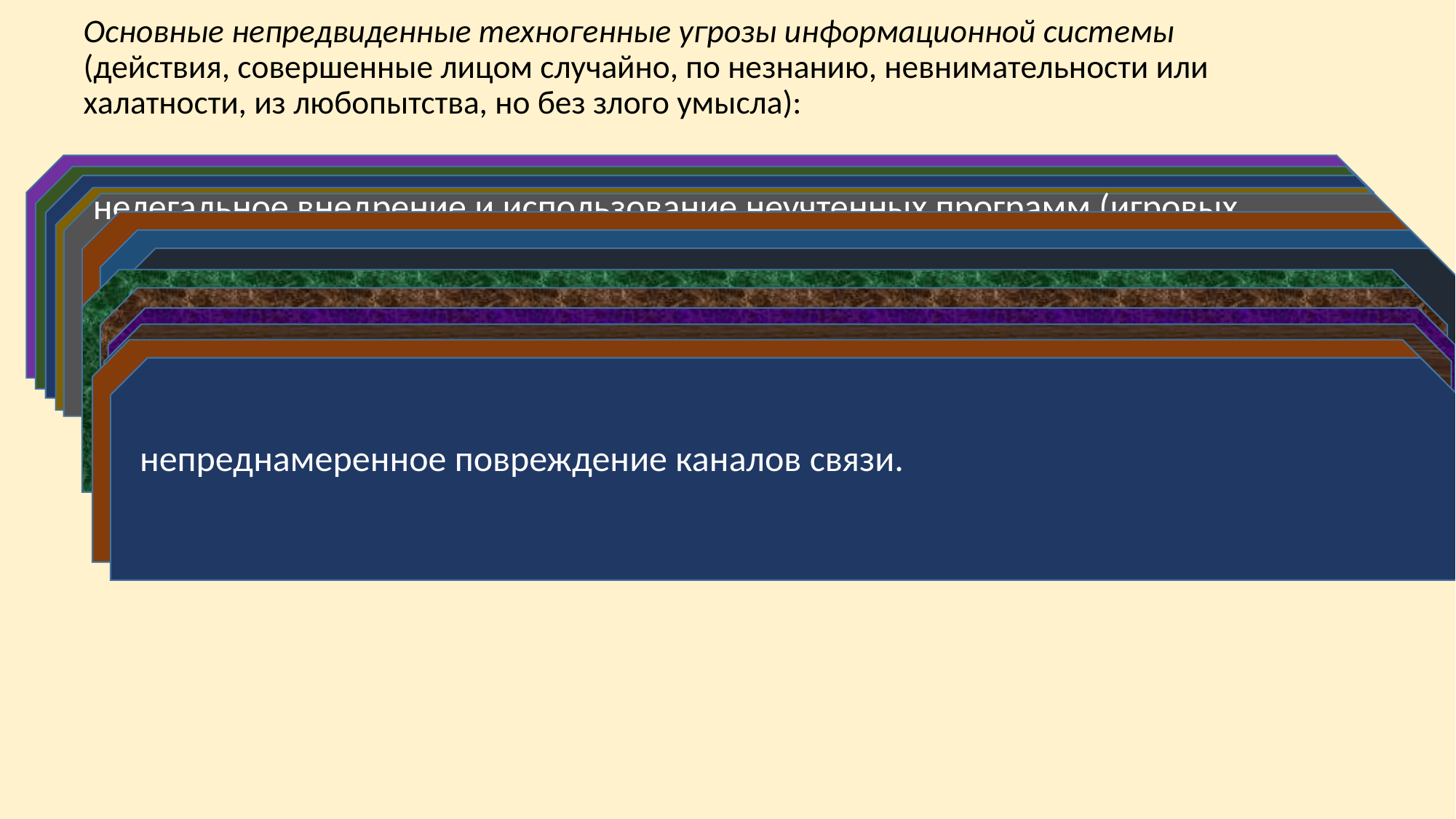

# Основные непредвиденные техногенные угрозы информационной системы (действия, совершенные лицом случайно, по незнанию, невнимательности или халатности, из любопытства, но без злого умысла):
непреднамеренные действия, приводящие к частичному или полному отказу системы или разрушению аппаратных, программных, информационных ресурсов системы (непреднамеренное порча оборудования, удаление, искажение файлов с важной информацией или программ, в том числе системных и т.п.);

неправомерное включение оборудования или изменение режимов работы устройств и программ;

непреднамеренное порчи материальных носителей информации;

запуск технологических программ, способных при некомпетентному использовании вызывать потерю работоспособности системы (зависания или зацикливания) или осуществляющих изменения в системе (форматирование или реструктуризацию носителей информации, удаление данных);

нелегальное внедрение и использование неучтенных программ (игровых, учебных и т.п., что не является необходимым для выполнения своих должностных и служебных обязанностей) с последующей необоснованным расходованием ресурсов (загрузка процессора, захват оперативной памяти и памяти на внешних носителях);

заражения информационной системы вирусами;

неосторожные действия, приводящие к разглашению информации с ограниченным доступом, или делая ее открытой;

разглашение, передача или утрата атрибутов разграничения доступа (паролей, ключей шифрования, пропусков, идентификационных карт и т.д.);

проектирование архитектуры системы, технологии обработки данных, разработка приложений, с возможностями, представляющими опасность для работоспособности системы и безопасности информации;

игнорирование организационных ограничений (установленных правил);

вход в систему в обход средств защиты (загрузка посторонней операционной системы со сменных магнитных носителей и т.п.);

некомпетентное использование, настройка или неправомерное подключения средств защиты персоналом;

уничтожение ложных данных;

непреднамеренное повреждение каналов связи.